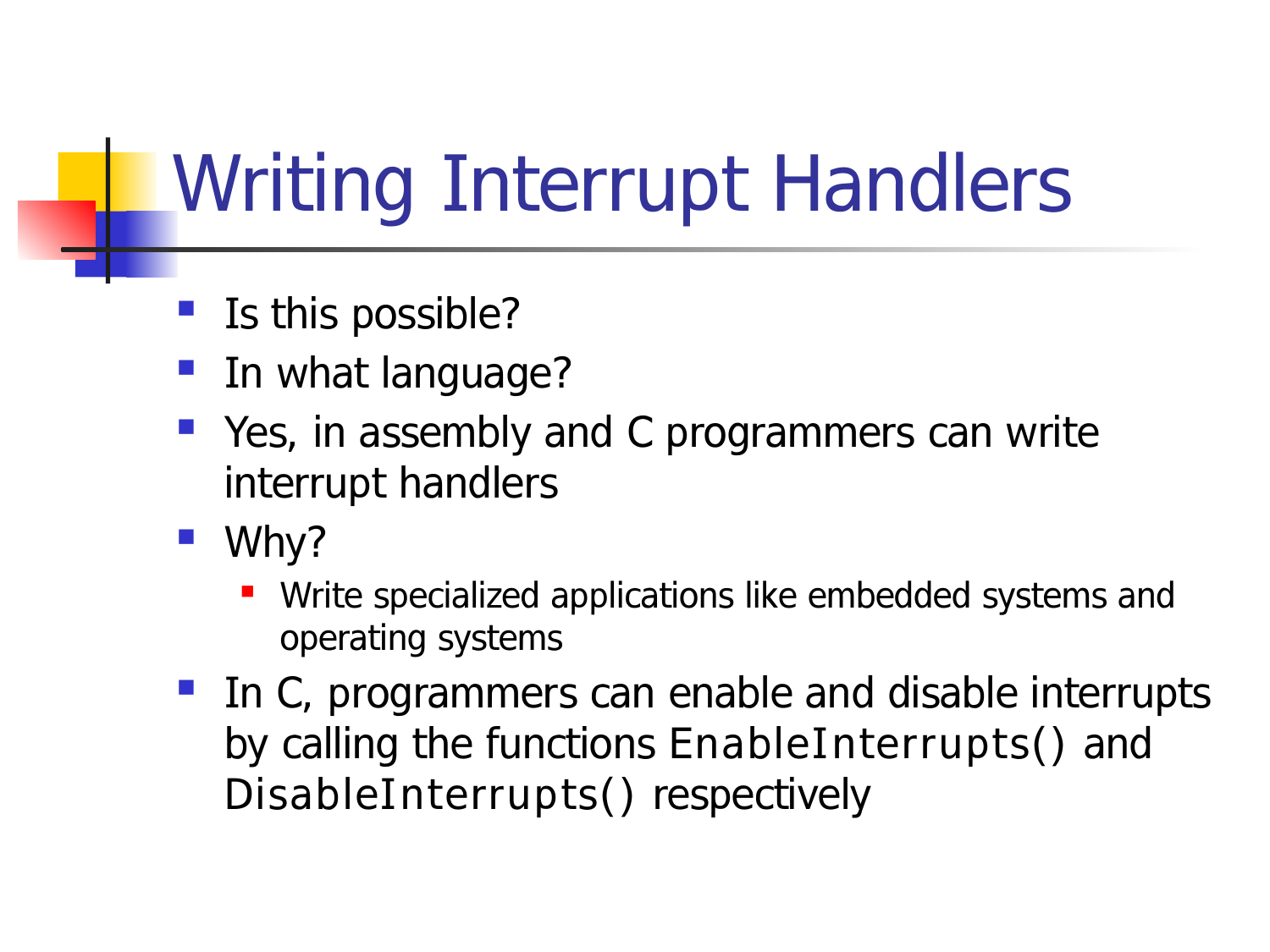

# Writing Interrupt Handlers
Is this possible?
In what language?
Yes, in assembly and C programmers can write interrupt handlers
Why?
Write specialized applications like embedded systems and operating systems
In C, programmers can enable and disable interrupts by calling the functions EnableInterrupts() and DisableInterrupts() respectively